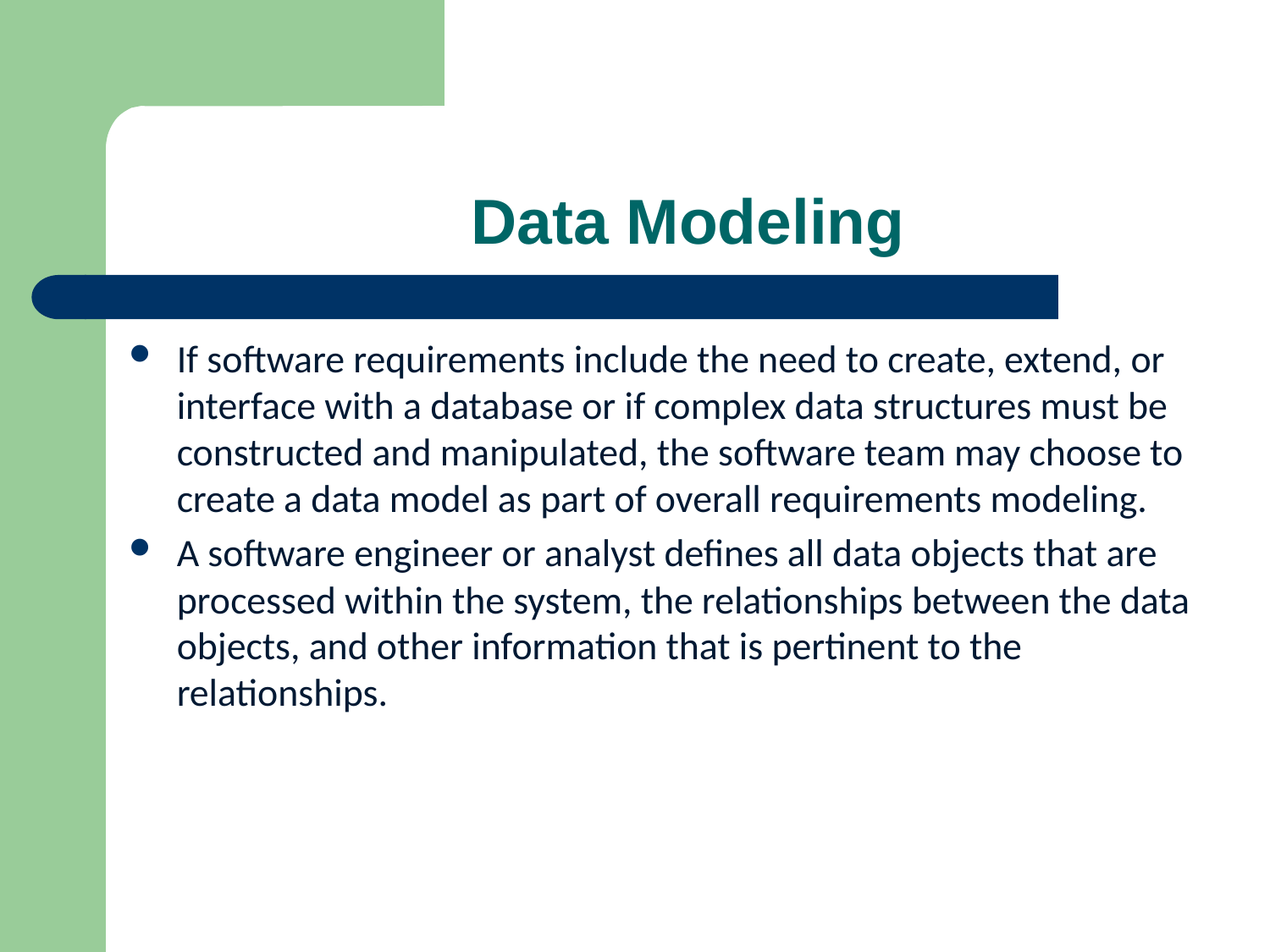

# Data Modeling
If software requirements include the need to create, extend, or interface with a database or if complex data structures must be constructed and manipulated, the software team may choose to create a data model as part of overall requirements modeling.
A software engineer or analyst defines all data objects that are processed within the system, the relationships between the data objects, and other information that is pertinent to the relationships.